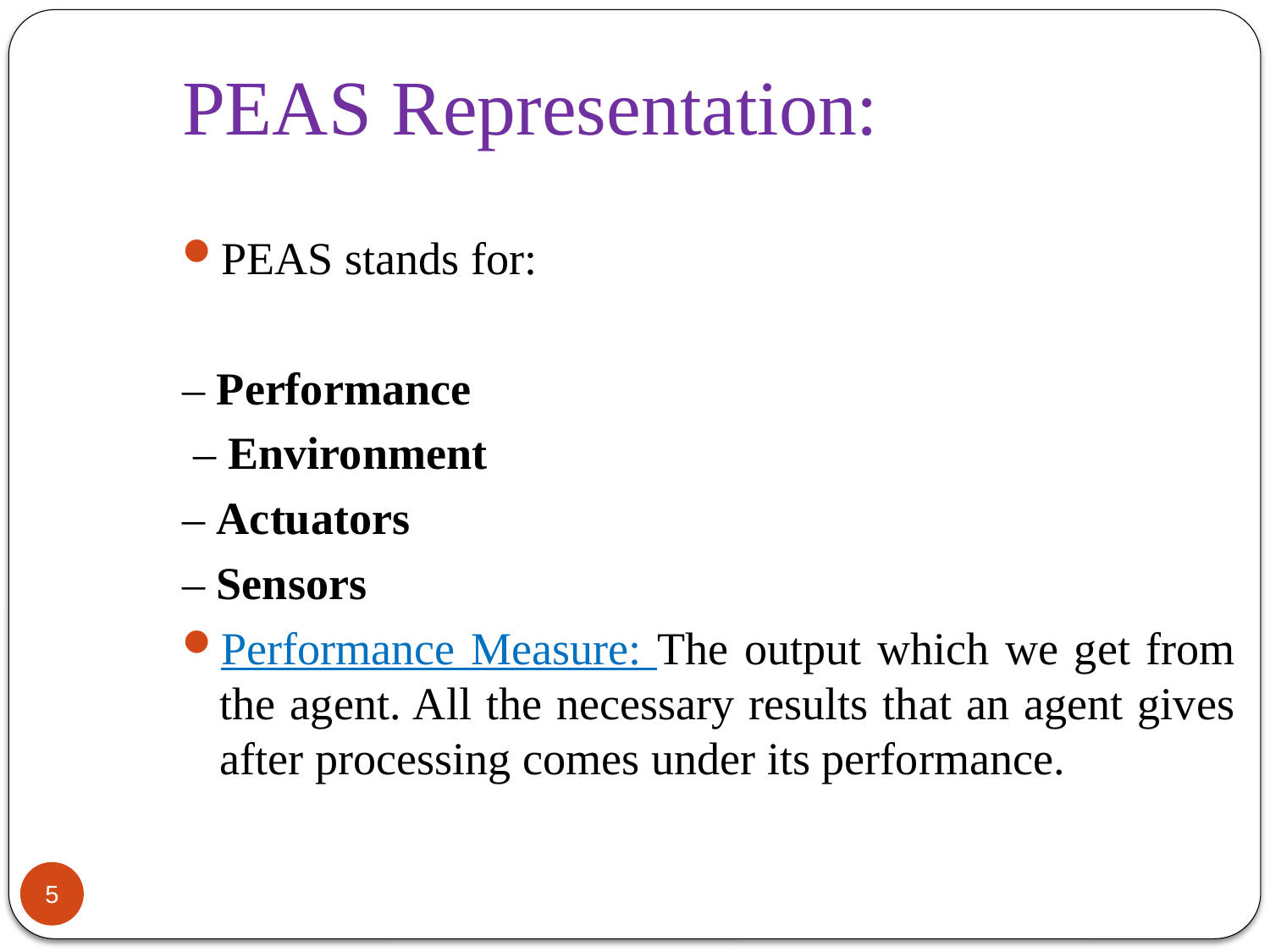

# PEAS Representation:
PEAS stands for:

– Performance
 – Environment
– Actuators
– Sensors
Performance Measure: The output which we get from the agent. All the necessary results that an agent gives after processing comes under its performance.
5